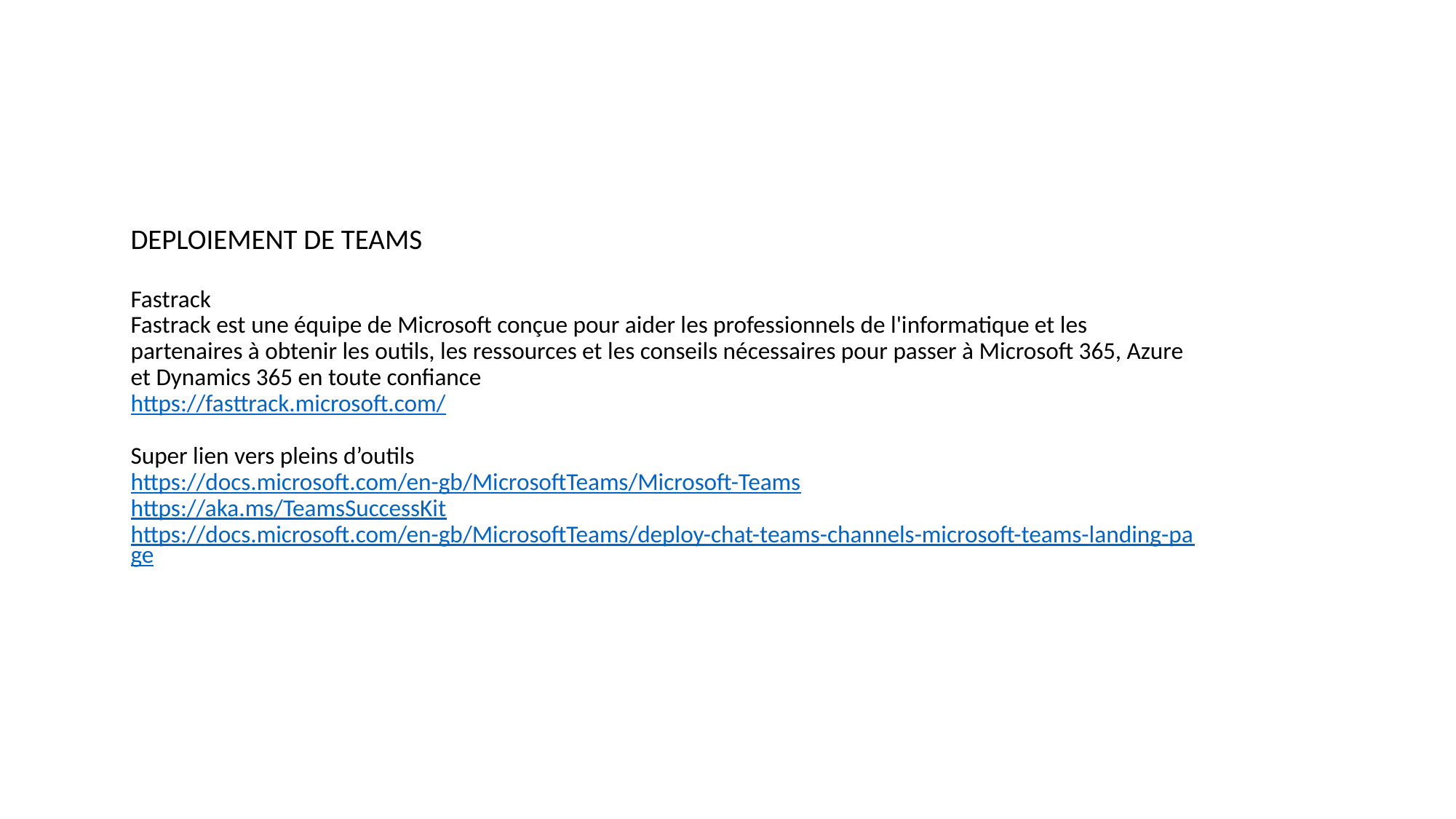

#
DEPLOIEMENT DE TEAMS

Fastrack
Fastrack est une équipe de Microsoft conçue pour aider les professionnels de l'informatique et les partenaires à obtenir les outils, les ressources et les conseils nécessaires pour passer à Microsoft 365, Azure et Dynamics 365 en toute confiance
https://fasttrack.microsoft.com/

Super lien vers pleins d’outils
https://docs.microsoft.com/en-gb/MicrosoftTeams/Microsoft-Teams
https://aka.ms/TeamsSuccessKit
https://docs.microsoft.com/en-gb/MicrosoftTeams/deploy-chat-teams-channels-microsoft-teams-landing-page